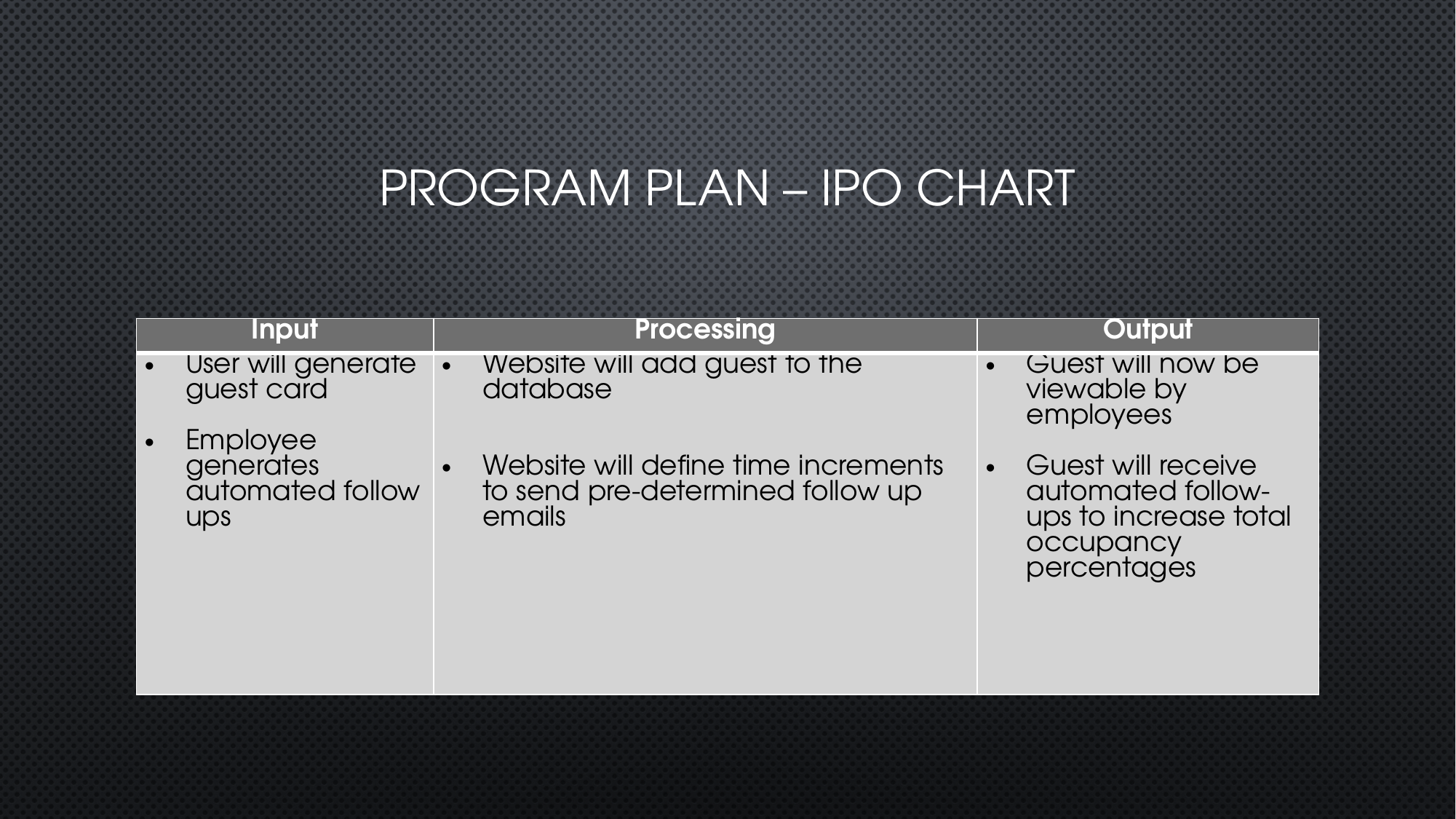

# Program plan – ipo Chart
| Input | Processing | Output |
| --- | --- | --- |
| User will generate guest card Employee generates automated follow ups | Website will add guest to the database Website will define time increments to send pre-determined follow up emails | Guest will now be viewable by employees Guest will receive automated follow-ups to increase total occupancy percentages |